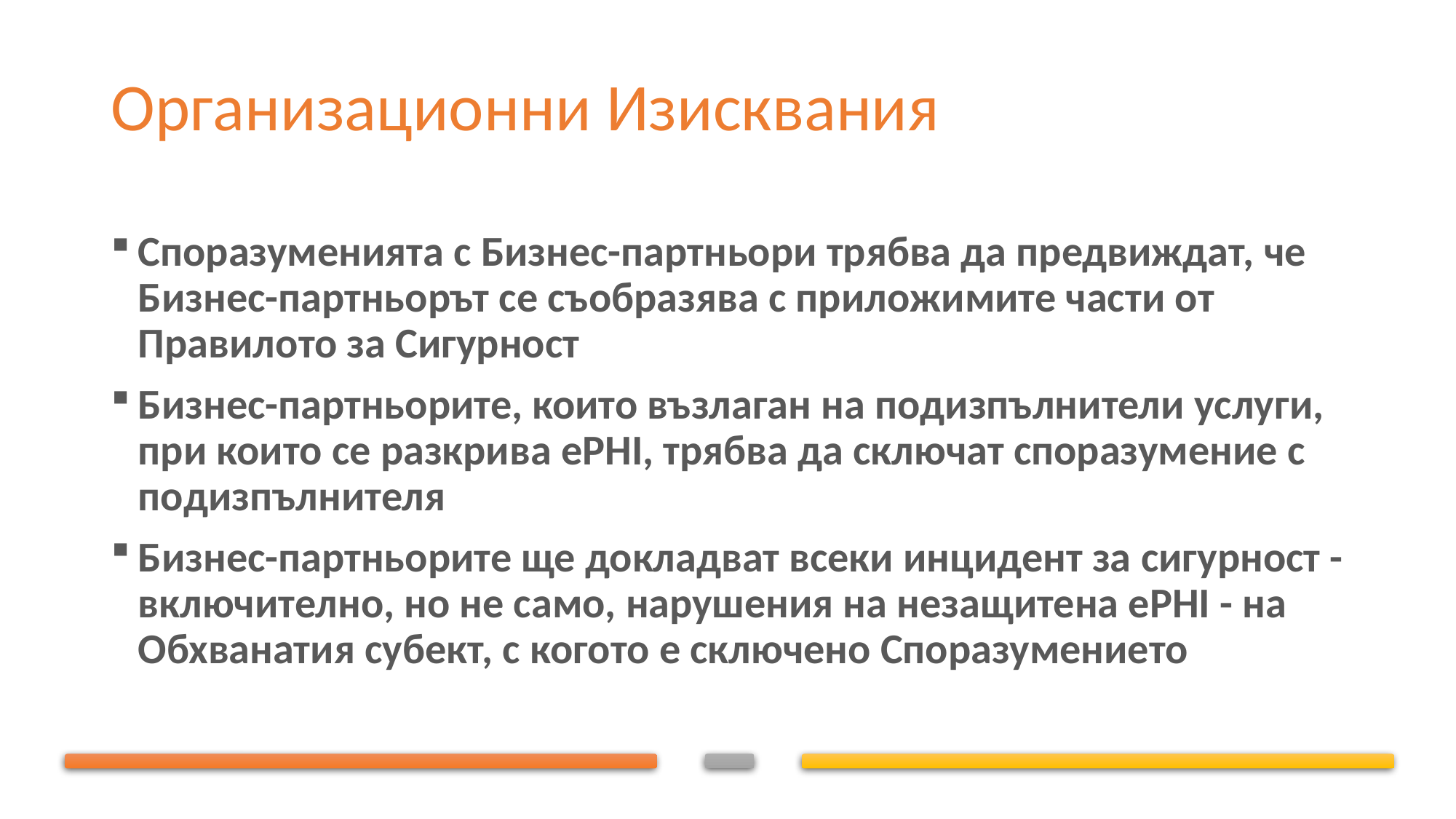

# Организационни Изисквания
Споразуменията с Бизнес-партньори трябва да предвиждат, че Бизнес-партньорът се съобразява с приложимите части от Правилото за Сигурност
Бизнес-партньорите, които възлаган на подизпълнители услуги, при които се разкрива ePHI, трябва да сключат споразумение с подизпълнителя
Бизнес-партньорите ще докладват всеки инцидент за сигурност - включително, но не само, нарушения на незащитена ePHI - на Обхванатия субект, с когото е сключено Споразумението